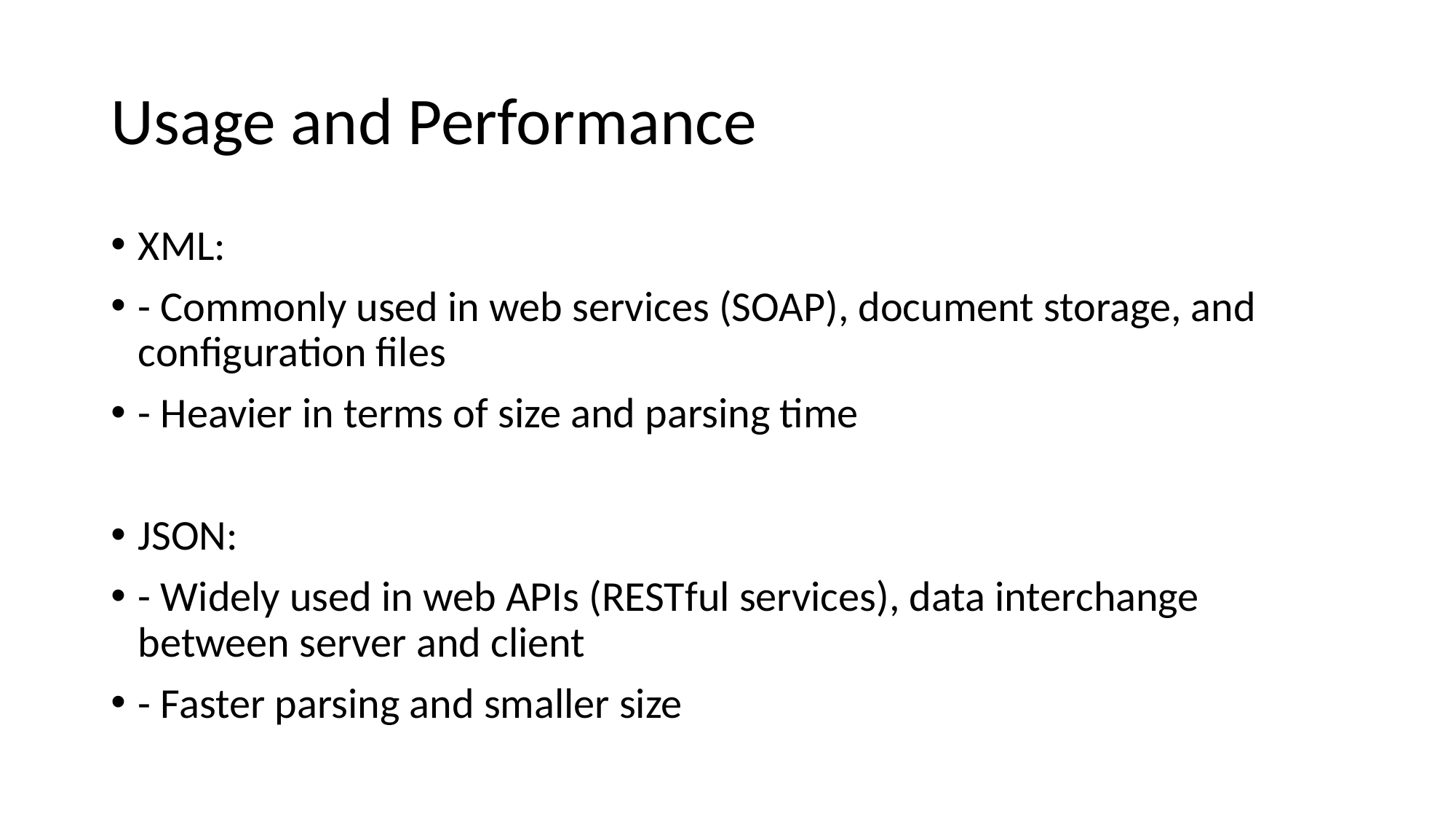

# Usage and Performance
XML:
- Commonly used in web services (SOAP), document storage, and configuration files
- Heavier in terms of size and parsing time

JSON:
- Widely used in web APIs (RESTful services), data interchange between server and client
- Faster parsing and smaller size